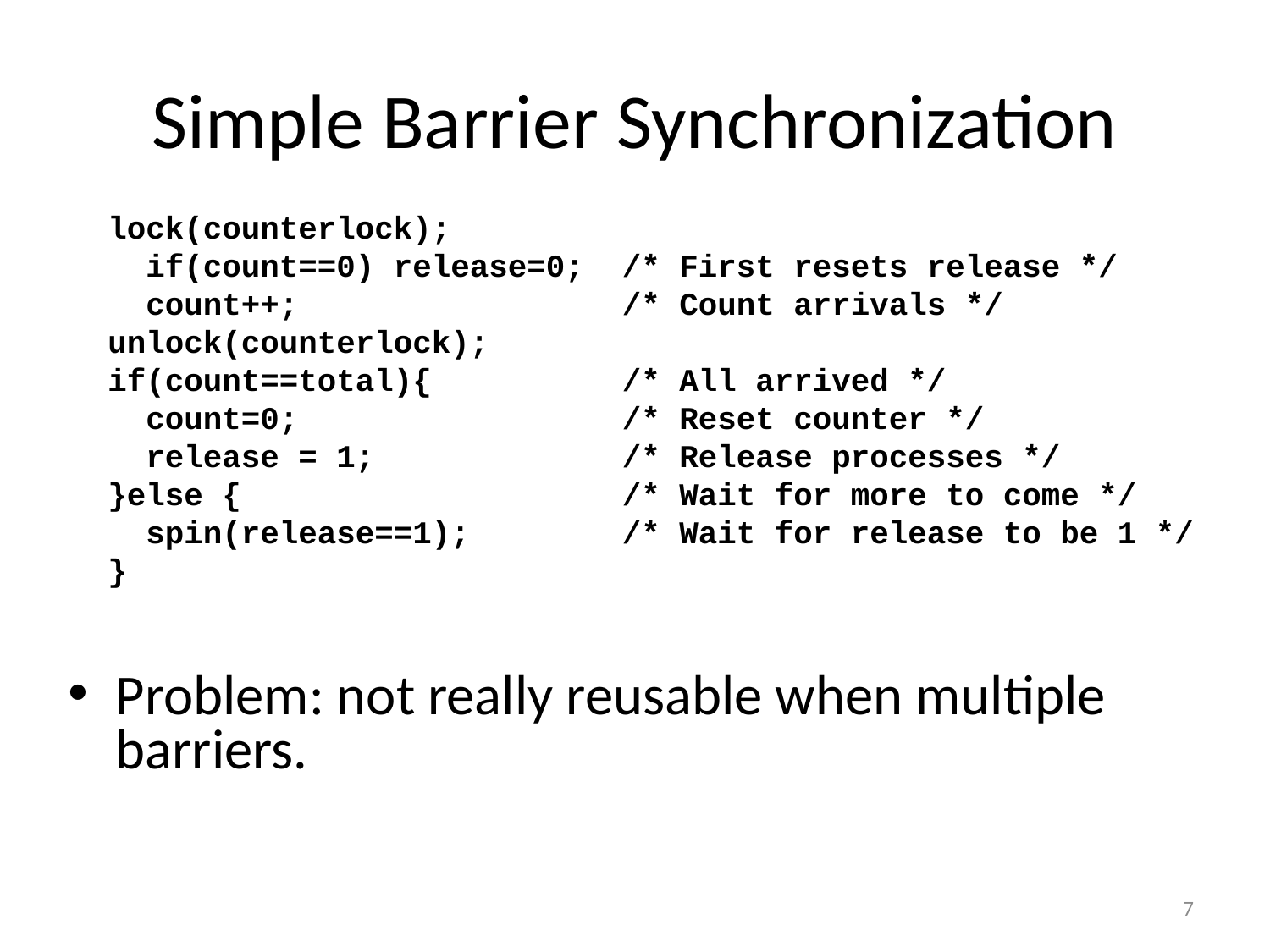

# Simple Barrier Synchronization
lock(counterlock);
  if(count==0) release=0;  /* First resets release */
  count++;                 /* Count arrivals */
unlock(counterlock);
if(count==total){          /* All arrived */
  count=0;                 /* Reset counter */
  release = 1;             /* Release processes */
}else {                    /* Wait for more to come */
  spin(release==1);        /* Wait for release to be 1 */
}
Problem: not really reusable when multiple barriers.
7